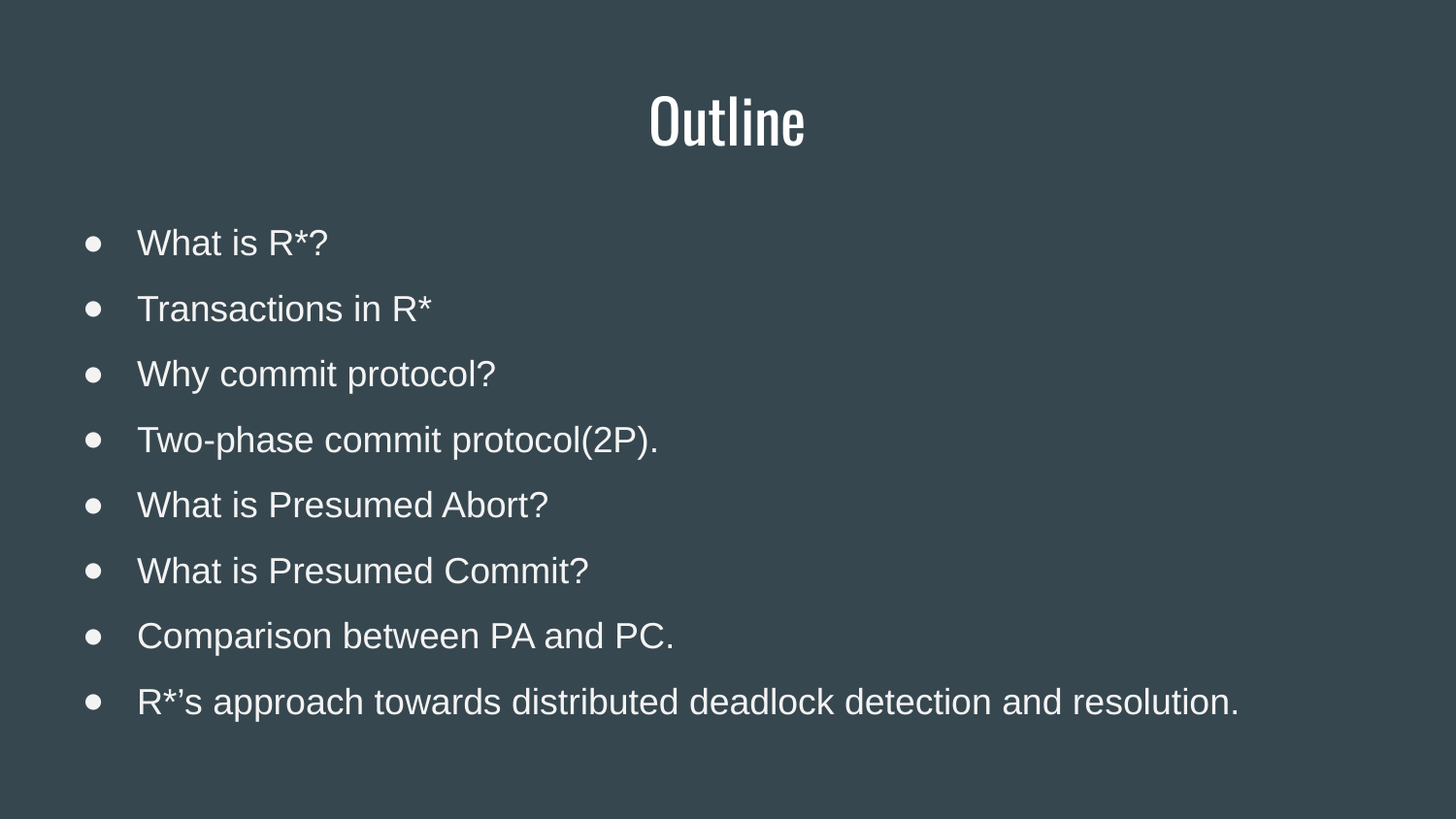

# Outline
What is R*?
Transactions in R*
Why commit protocol?
Two-phase commit protocol(2P).
What is Presumed Abort?
What is Presumed Commit?
Comparison between PA and PC.
R*’s approach towards distributed deadlock detection and resolution.